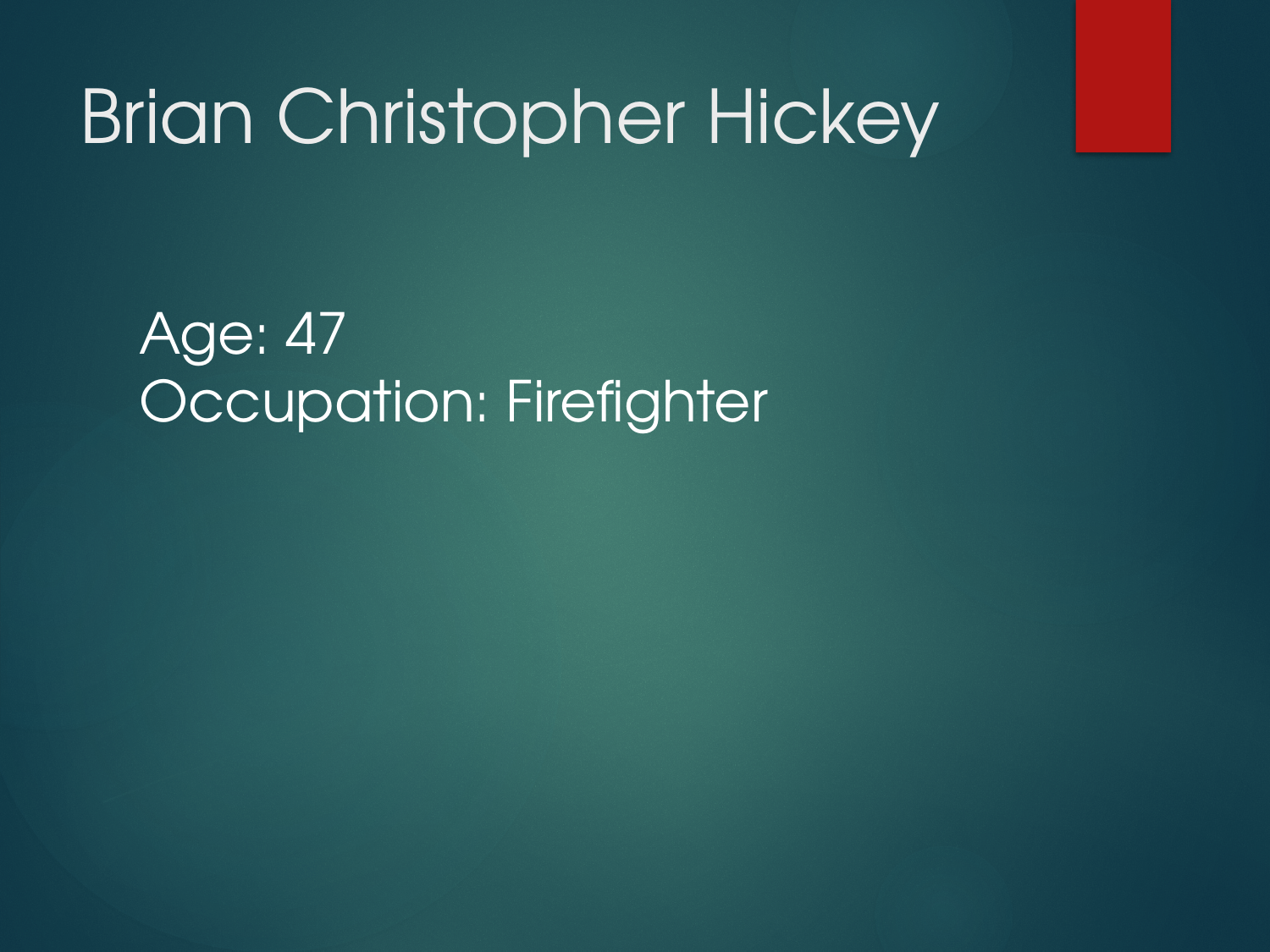

# Brian Christopher Hickey

Age: 47
Occupation: Firefighter